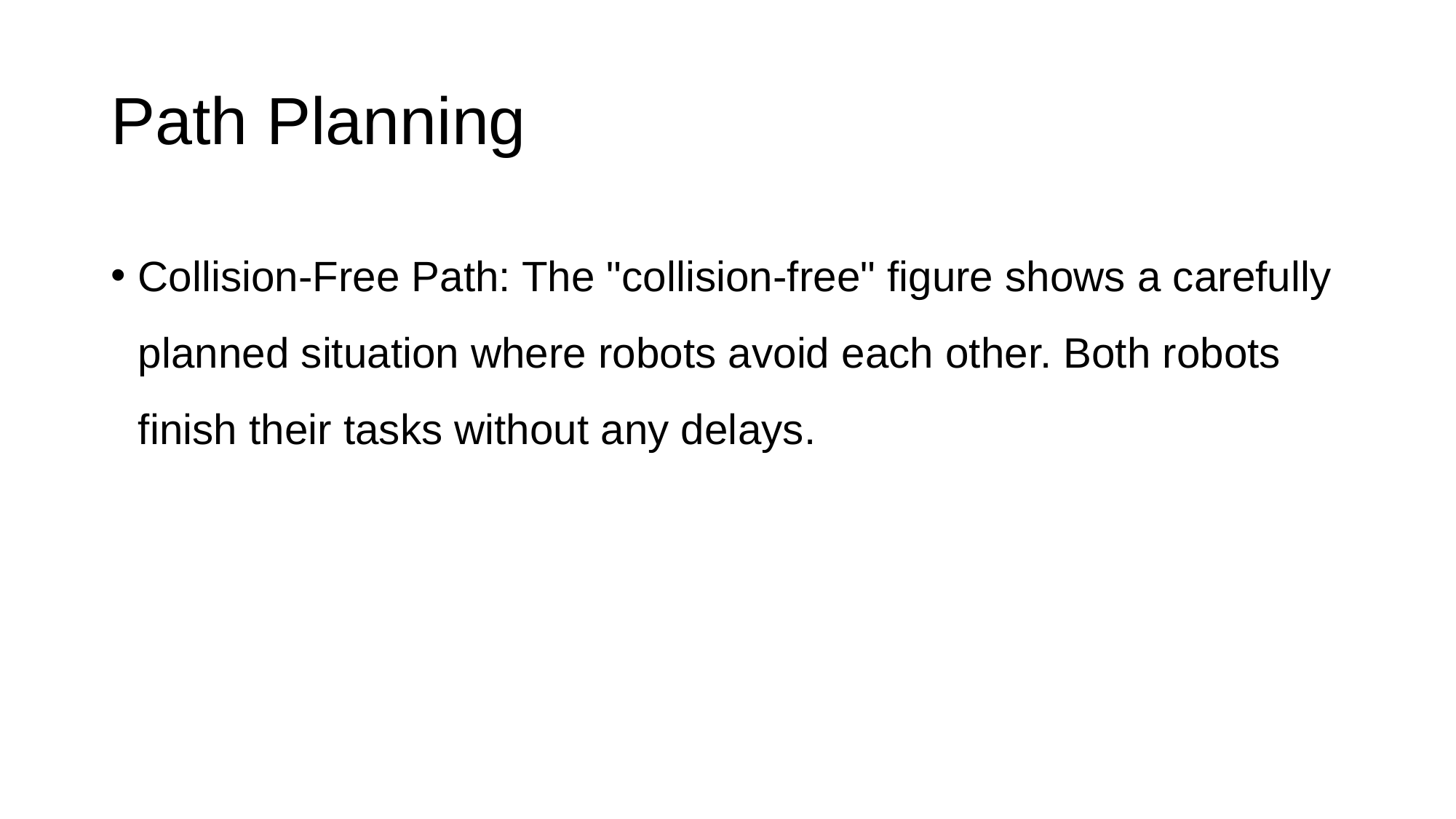

# Path Planning
Collision-Free Path: The "collision-free" figure shows a carefully planned situation where robots avoid each other. Both robots finish their tasks without any delays.